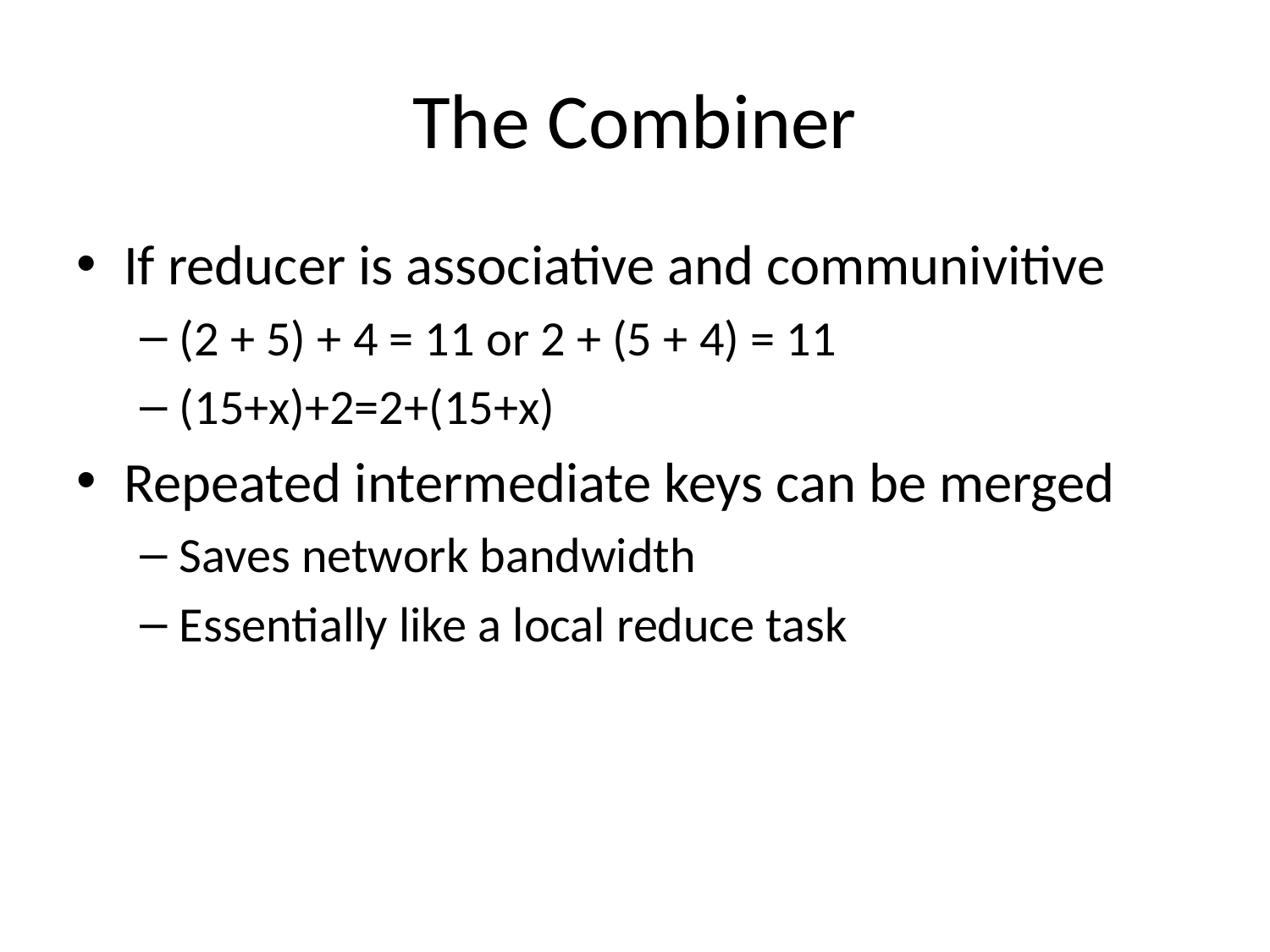

# The Combiner
If reducer is associative and communivitive
(2 + 5) + 4 = 11 or 2 + (5 + 4) = 11
(15+x)+2=2+(15+x)
Repeated intermediate keys can be merged
Saves network bandwidth
Essentially like a local reduce task